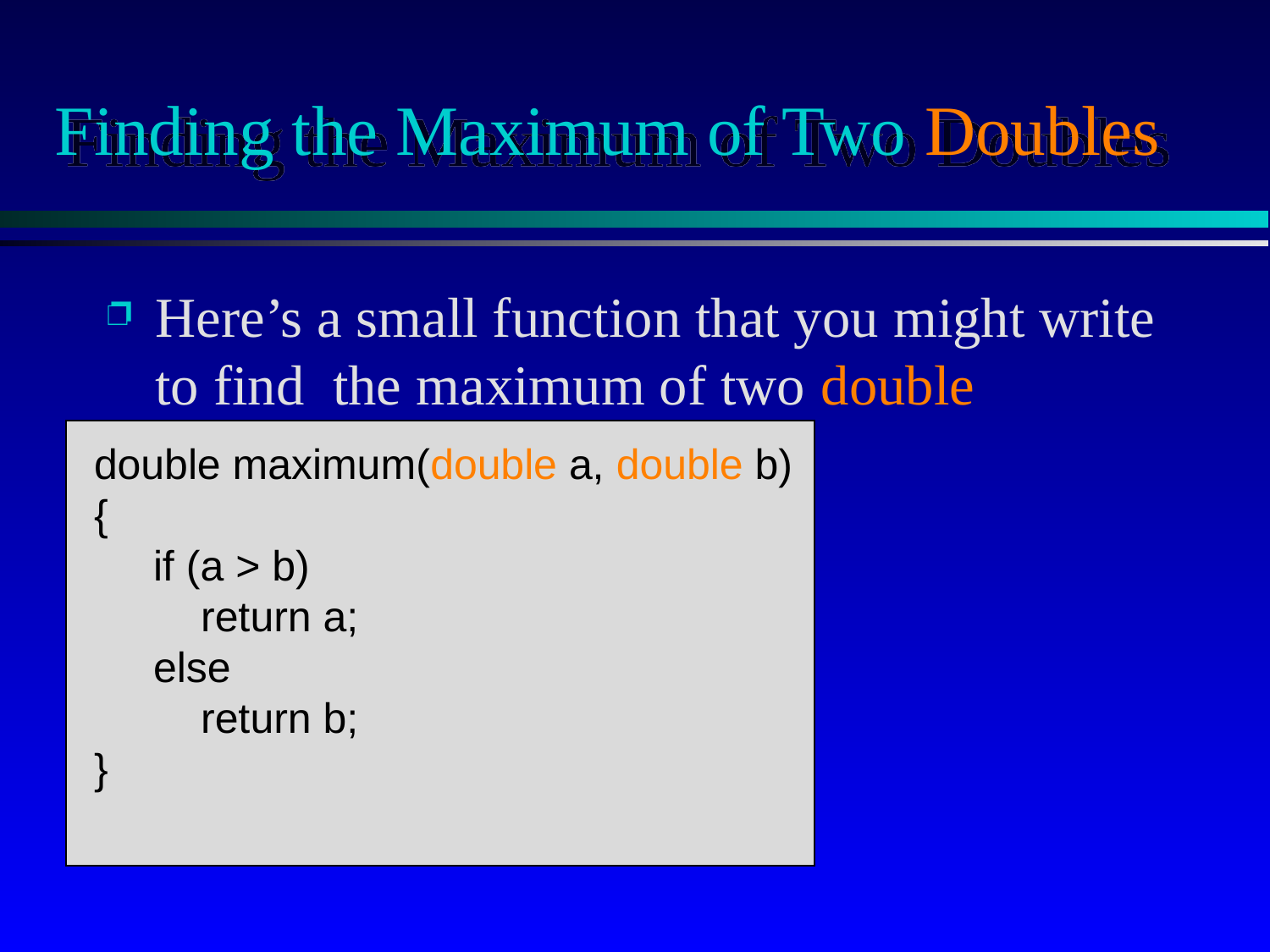

# Finding the Maximum of Two Doubles
Here’s a small function that you might write to find  the maximum of two double numbers.

double maximum(double a, double b)
{
     if (a > b)
         return a;
     else
         return b;
}